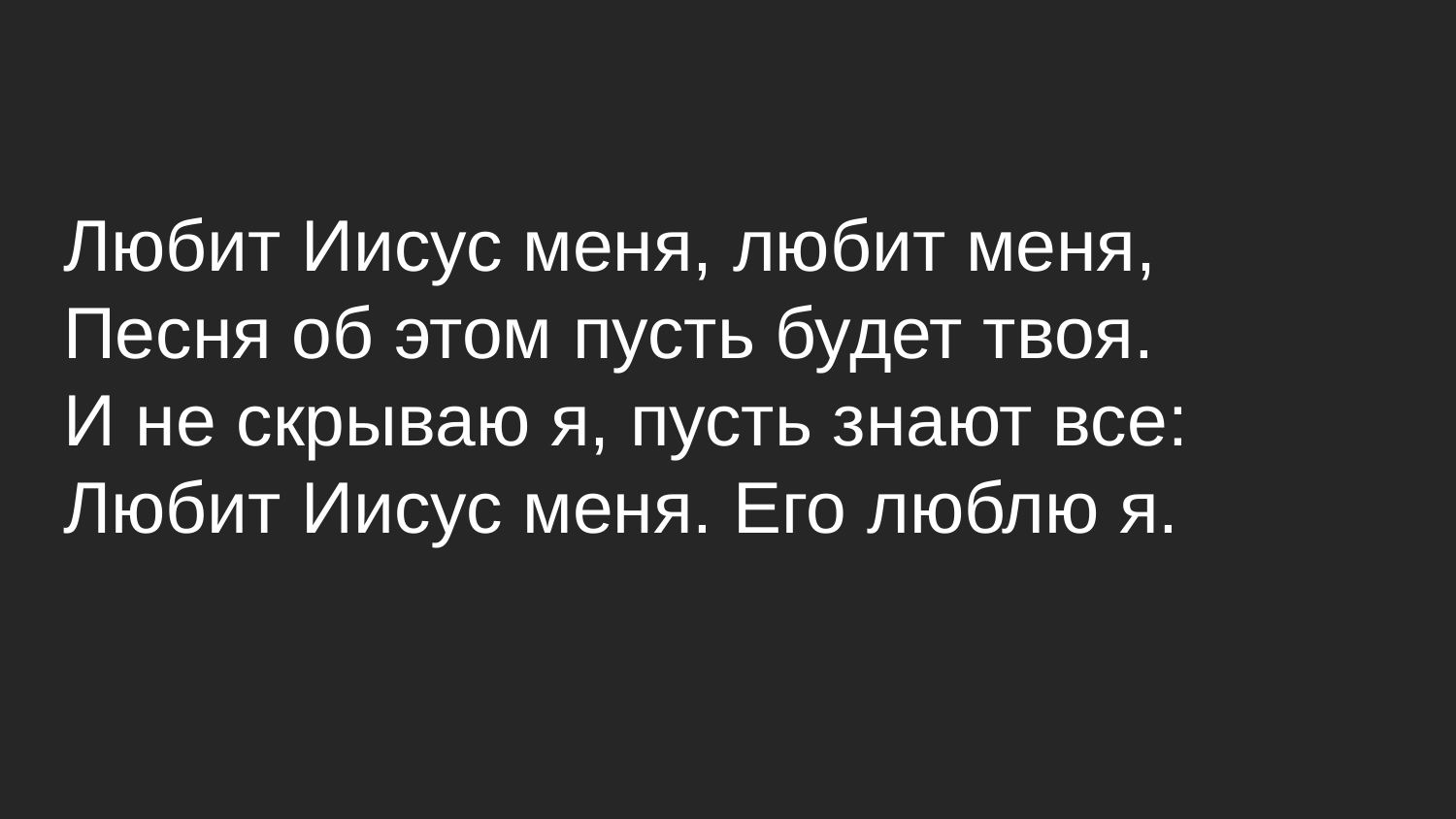

Любит Иисус меня, любит меня,
Песня об этом пусть будет твоя.
И не скрываю я, пусть знают все:
Любит Иисус меня. Его люблю я.